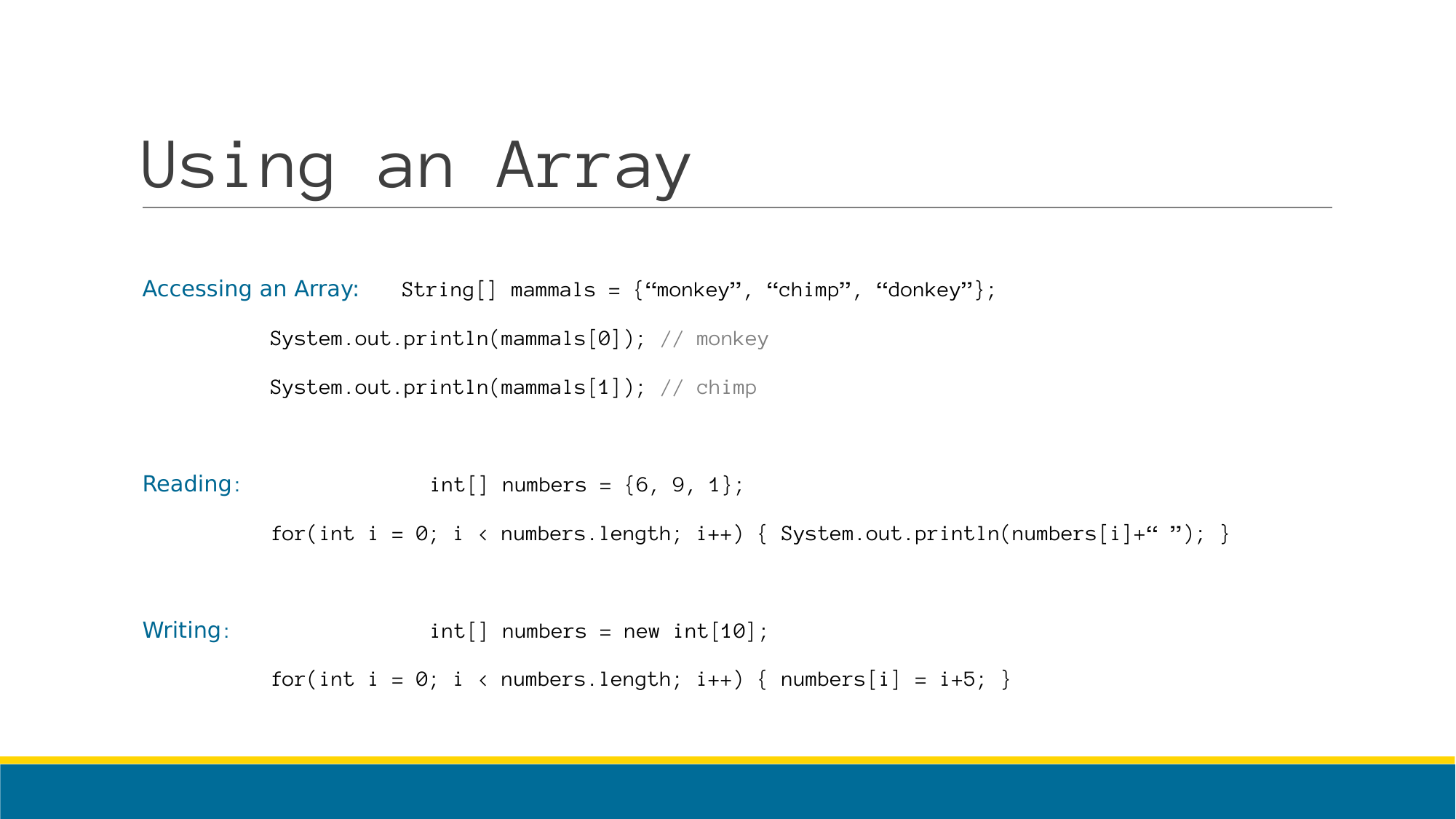

# Using an Array

Accessing an Array:      String[] mammals = {“monkey”, “chimp”, “donkey”};
 		    System.out.println(mammals[0]); // monkey
 		    System.out.println(mammals[1]); // chimp

Reading:      	    int[] numbers = {6, 9, 1};
 		    for(int i = 0; i < numbers.length; i++) { System.out.println(numbers[i]+“ ”); }

Writing:      	    int[] numbers = new int[10];
 		    for(int i = 0; i < numbers.length; i++) { numbers[i] = i+5; }